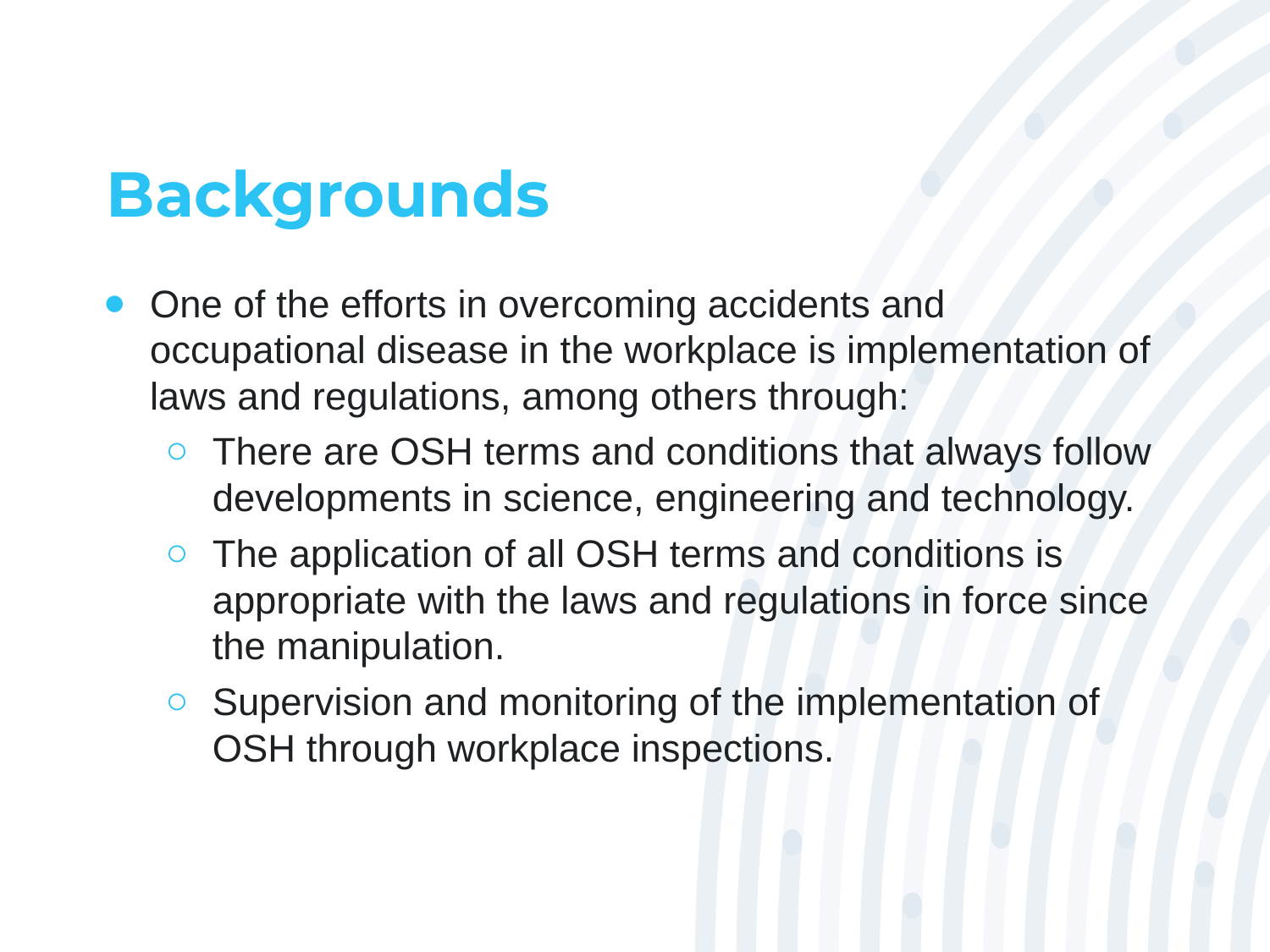

# Backgrounds
One of the efforts in overcoming accidents and occupational disease in the workplace is implementation of laws and regulations, among others through:
There are OSH terms and conditions that always follow developments in science, engineering and technology.
The application of all OSH terms and conditions is appropriate with the laws and regulations in force since the manipulation.
Supervision and monitoring of the implementation of OSH through workplace inspections.